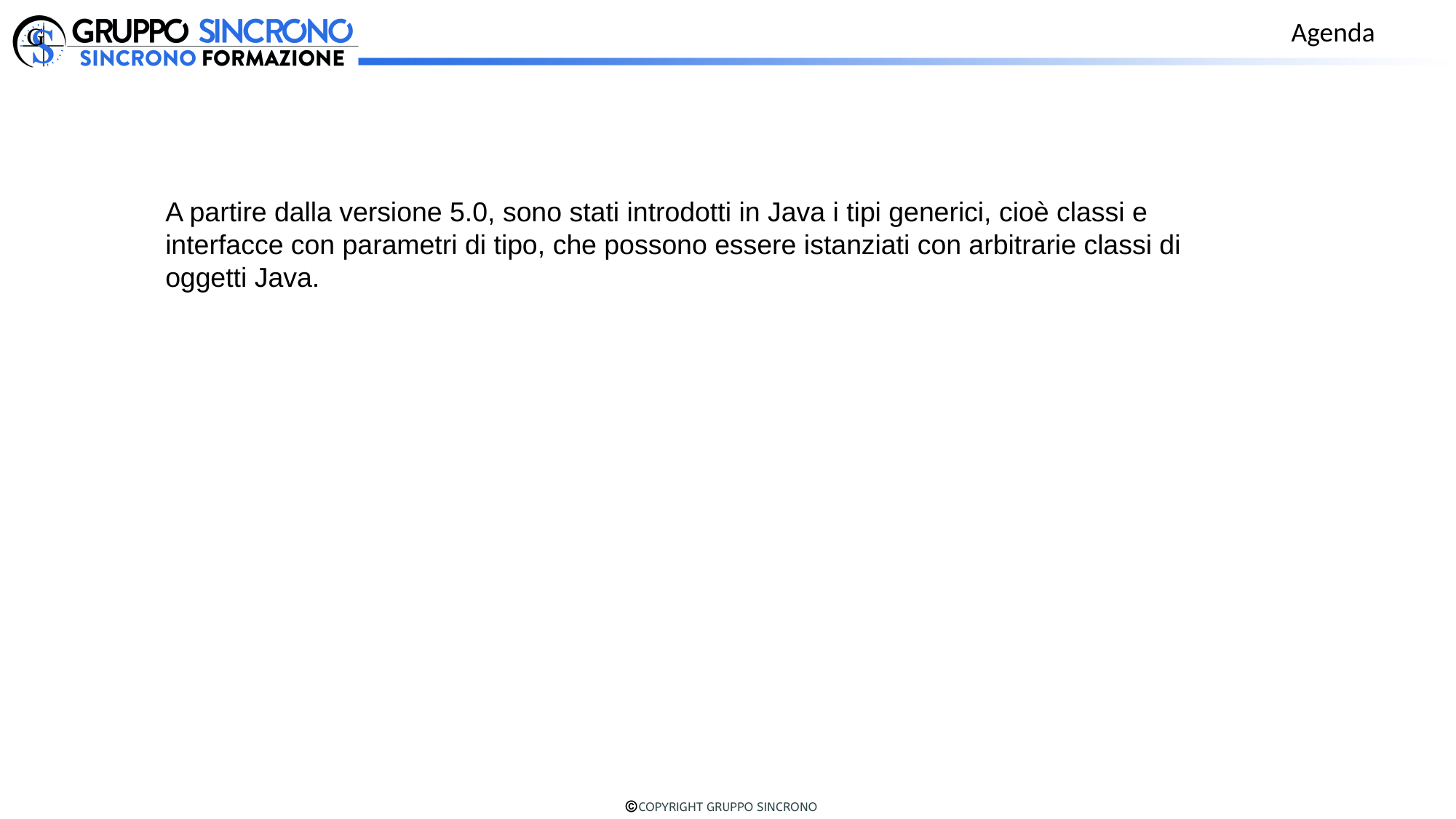

Agenda
A partire dalla versione 5.0, sono stati introdotti in Java i tipi generici, cioè classi e interfacce con parametri di tipo, che possono essere istanziati con arbitrarie classi di oggetti Java.